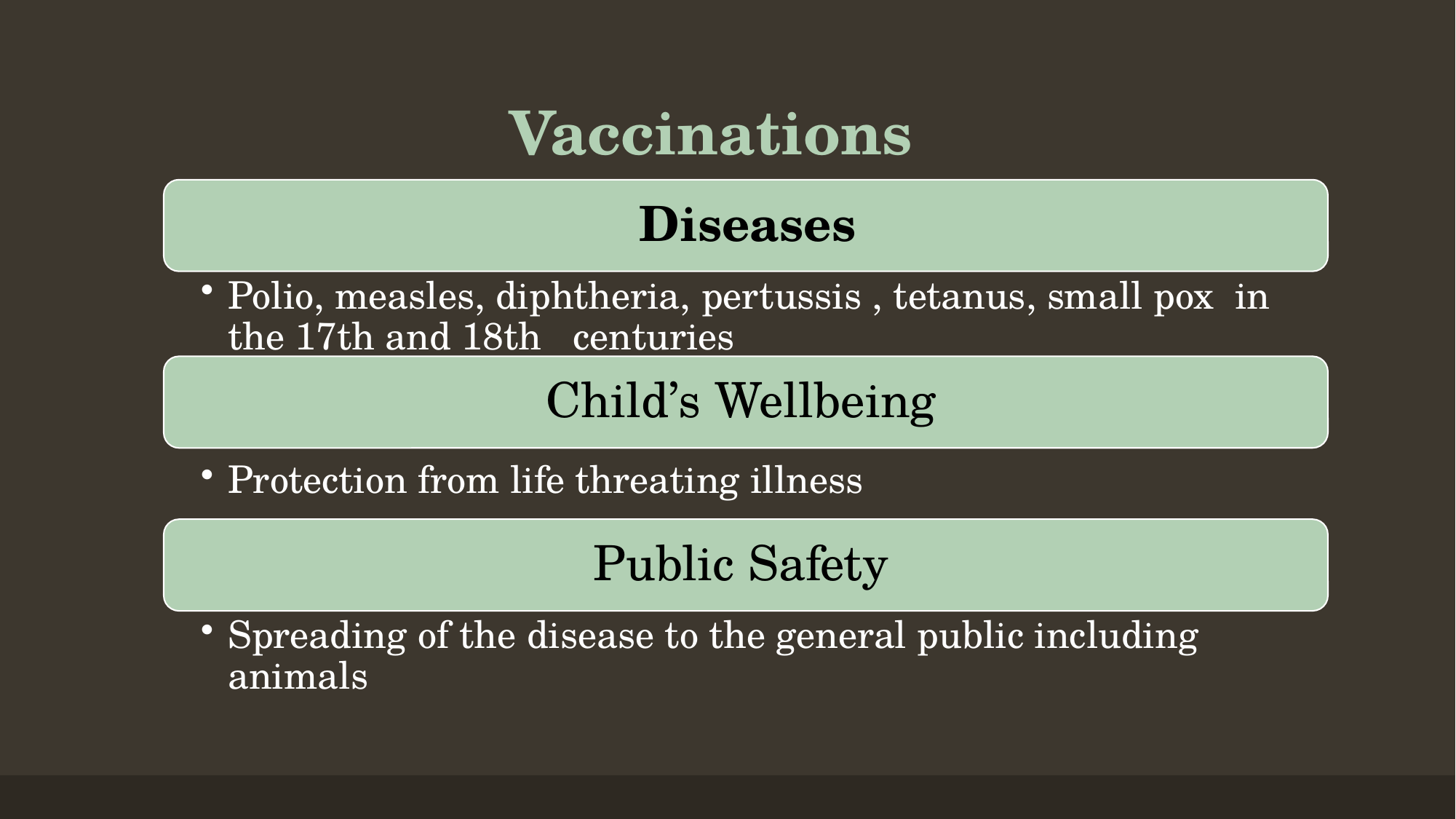

# Vaccinations
Diseases
Polio, measles, diphtheria, pertussis , tetanus, small pox  in the 17th and 18th   centuries
Child’s Wellbeing
Protection from life threating illness
Public Safety
Spreading of the disease to the general public including animals